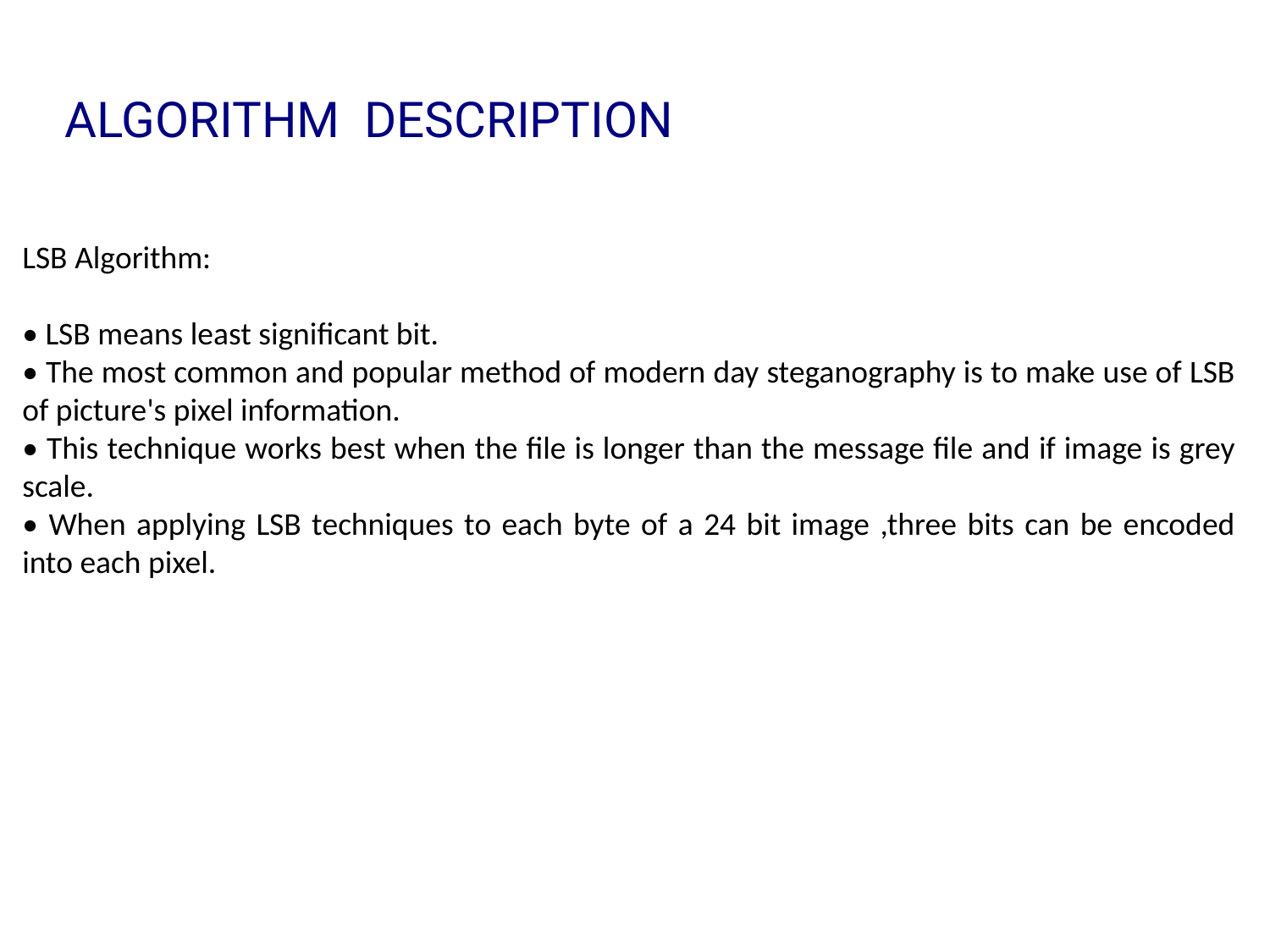

ALGORITHM  DESCRIPTION
LSB Algorithm:

• LSB means least significant bit.
• The most common and popular method of modern day steganography is to make use of LSB of picture's pixel information.
• This technique works best when the file is longer than the message file and if image is grey scale.
• When applying LSB techniques to each byte of a 24 bit image ,three bits can be encoded into each pixel.